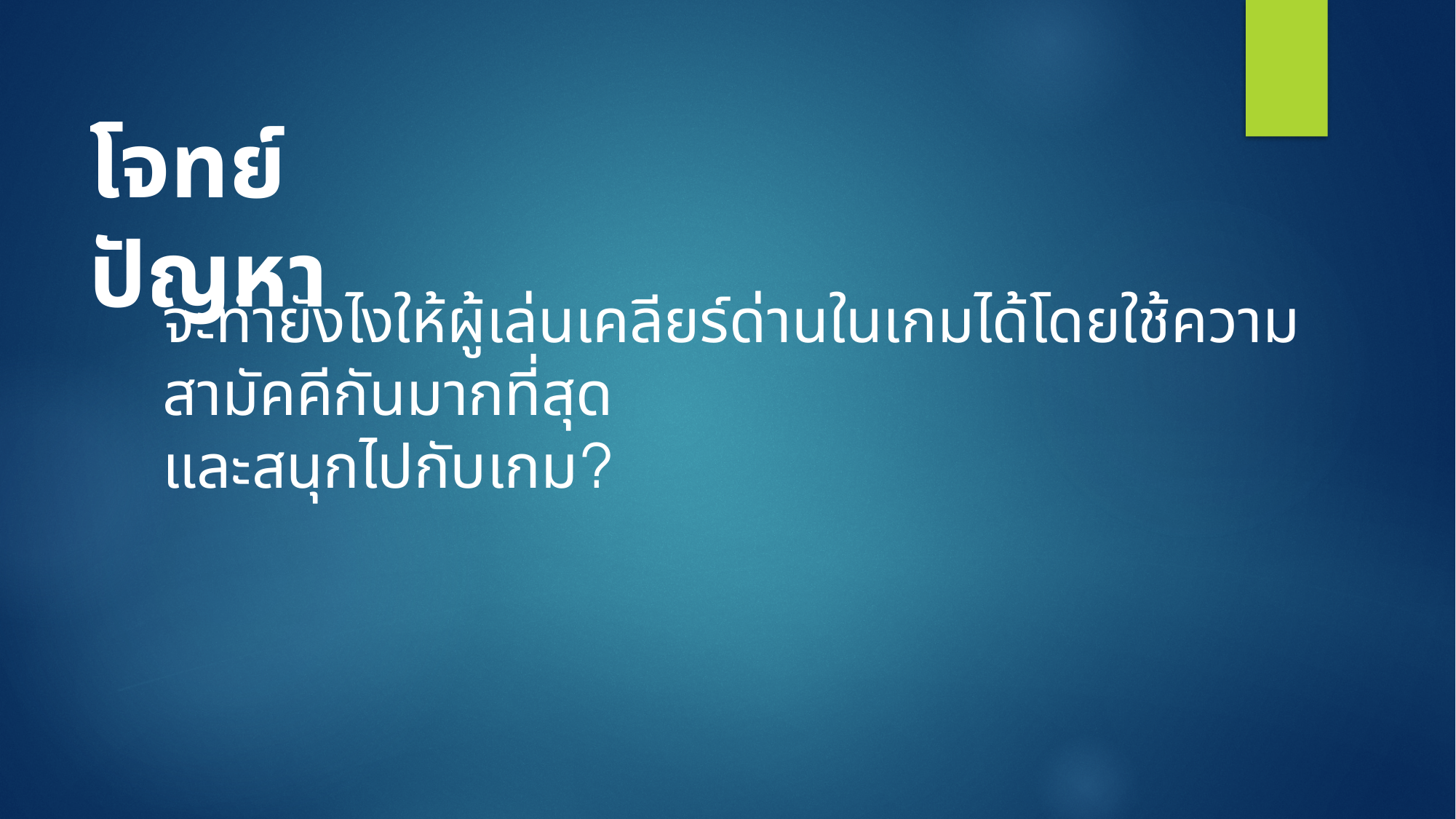

โจทย์ปัญหา
จะทำยังไงให้ผู้เล่นเคลียร์ด่านในเกมได้โดยใช้ความสามัคคีกันมากที่สุด
และสนุกไปกับเกม?